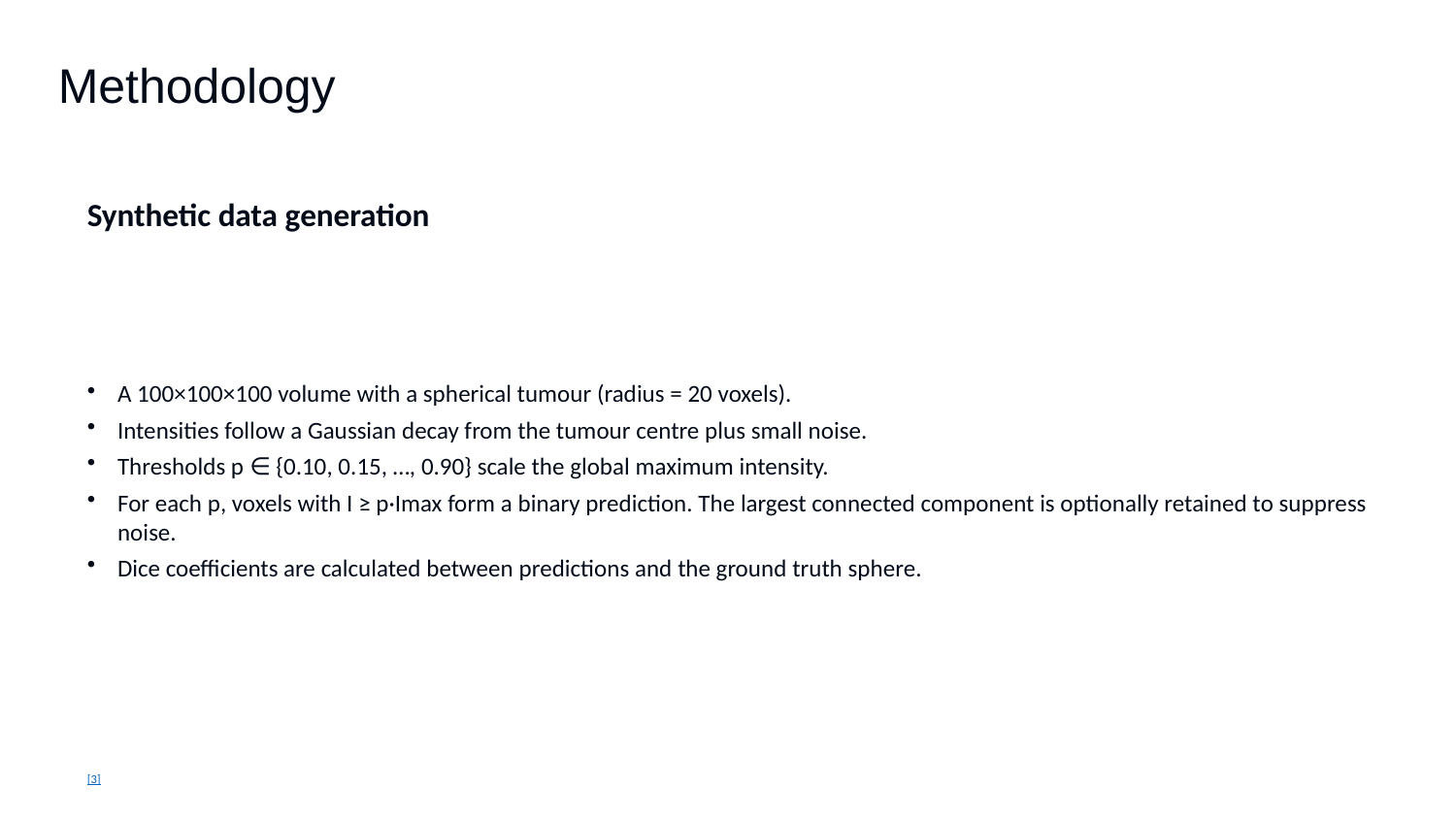

Methodology
Synthetic data generation

A 100×100×100 volume with a spherical tumour (radius = 20 voxels).
Intensities follow a Gaussian decay from the tumour centre plus small noise.
Thresholds p ∈ {0.10, 0.15, …, 0.90} scale the global maximum intensity.
For each p, voxels with I ≥ p·Imax form a binary prediction. The largest connected component is optionally retained to suppress noise.
Dice coefficients are calculated between predictions and the ground truth sphere.
[3]